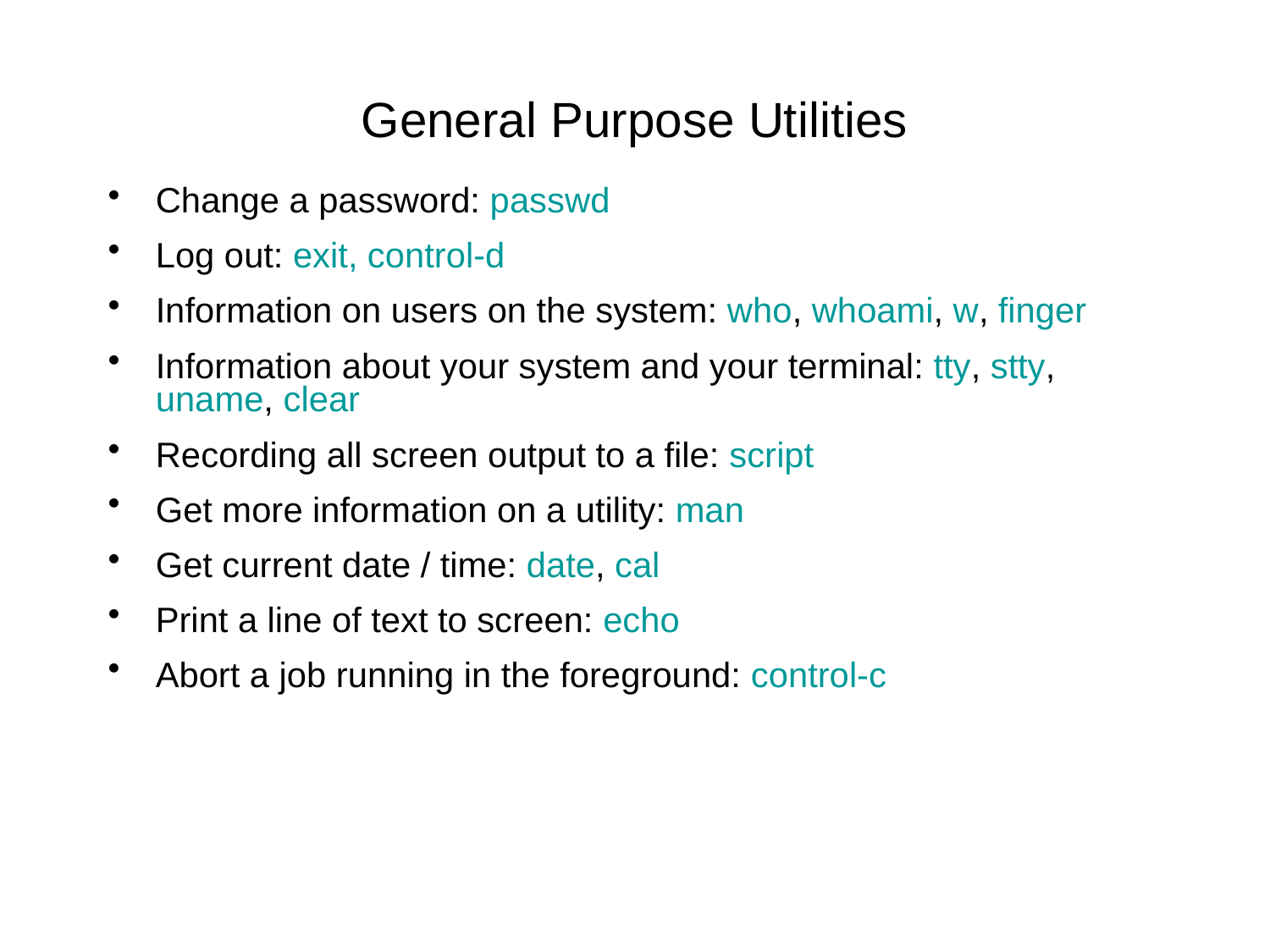

# General Purpose Utilities
Change a password: passwd
Log out: exit, control-d
Information on users on the system: who, whoami, w, finger
Information about your system and your terminal: tty, stty, uname, clear
Recording all screen output to a file: script
Get more information on a utility: man
Get current date / time: date, cal
Print a line of text to screen: echo
Abort a job running in the foreground: control-c